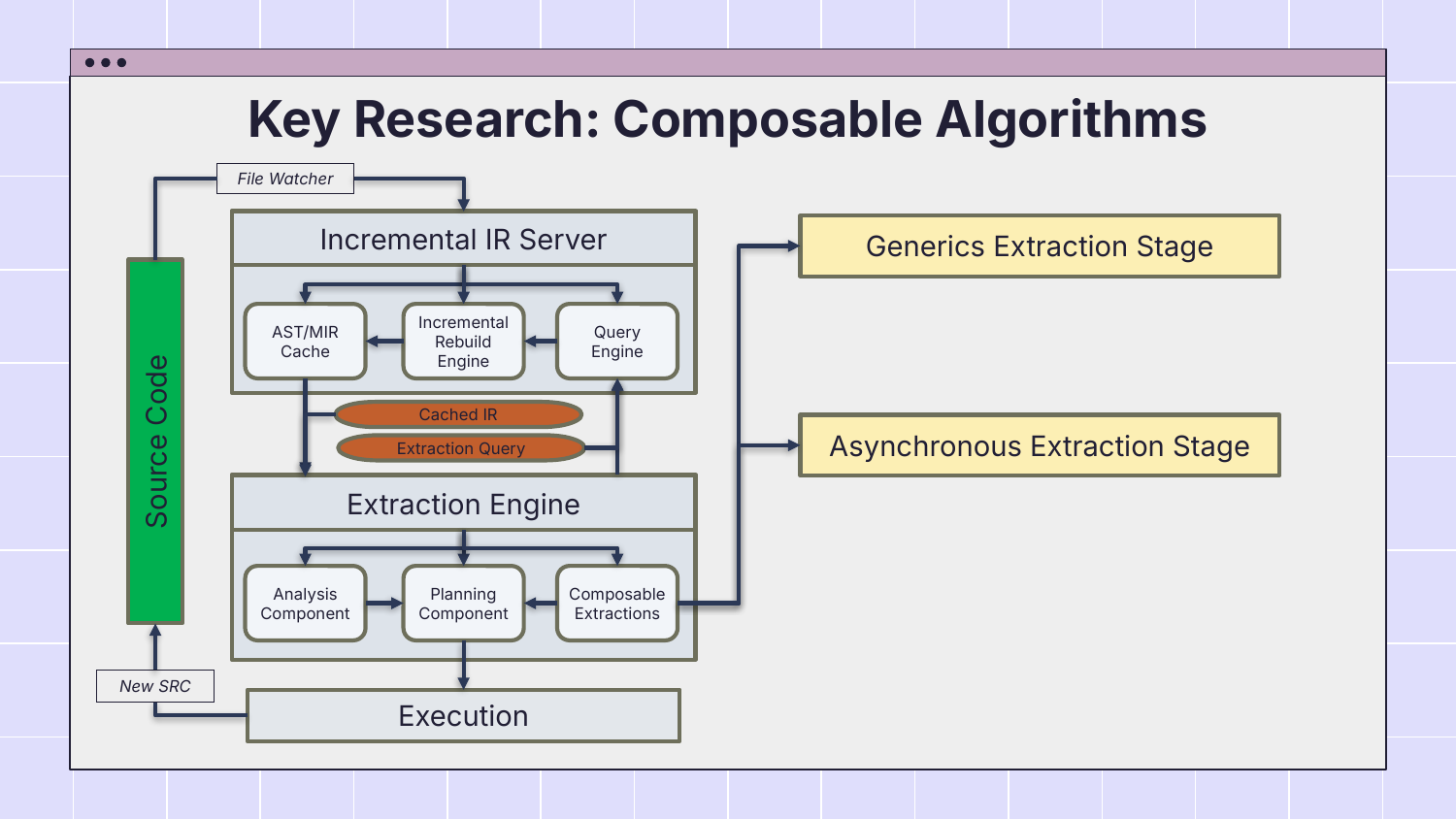

# Key Research: Composable Algorithms
File Watcher

Incremental IR Server
Generics Extraction Stage
Source Code
Query Engine
Incremental Rebuild Engine
AST/MIR Cache
Cached IR
Asynchronous Extraction Stage
Extraction Query

Extraction Engine
Analysis Component
Planning Component
Composable Extractions
New SRC
Execution